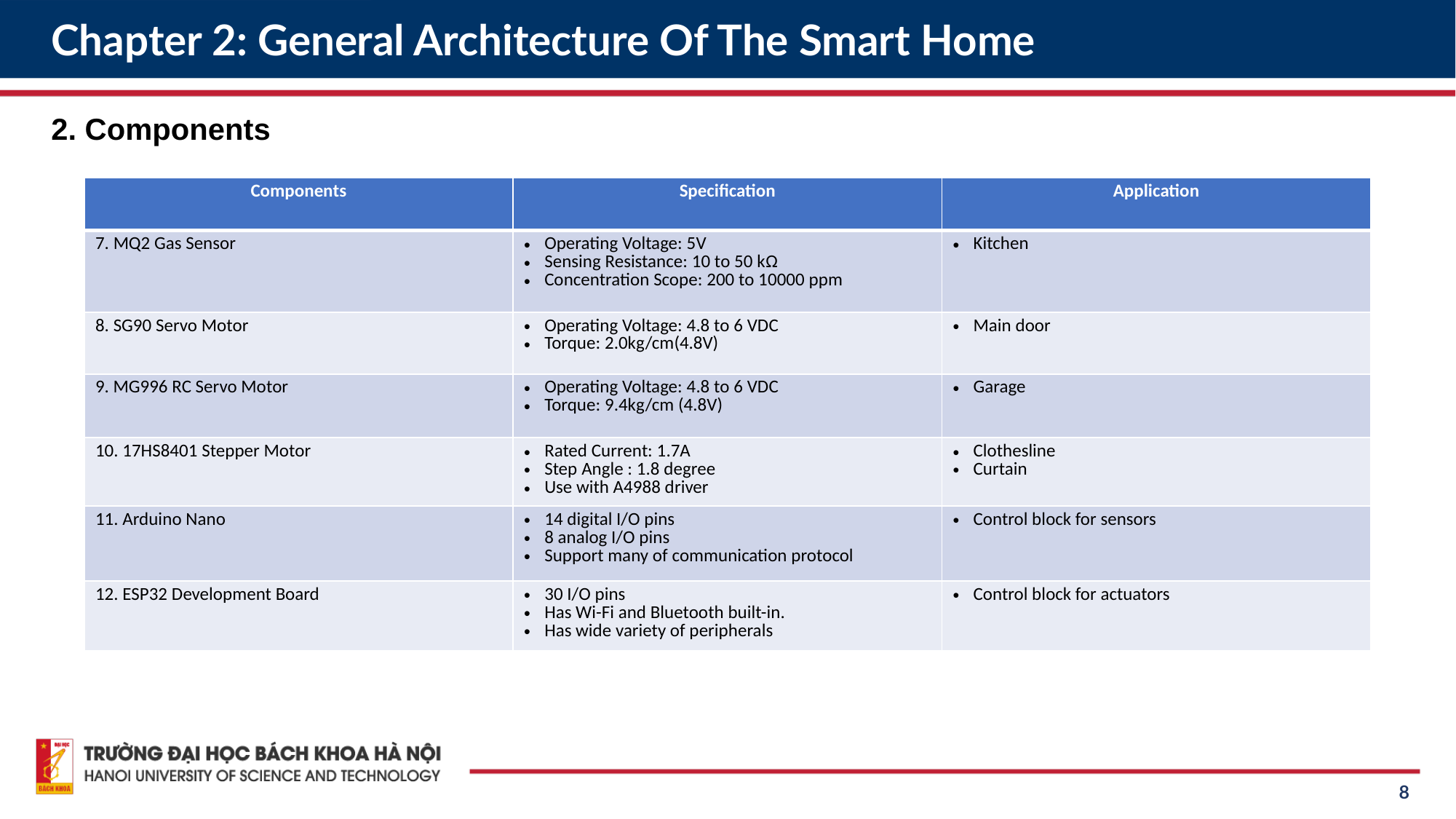

# Chapter 2: General Architecture Of The Smart Home
2. Components

| Components | Specification | Application |
| --- | --- | --- |
| 7. MQ2 Gas Sensor | Operating Voltage: 5V Sensing Resistance: 10 to 50 kΩ Concentration Scope: 200 to 10000 ppm | Kitchen |
| 8. SG90 Servo Motor | Operating Voltage: 4.8 to 6 VDC Torque: 2.0kg/cm(4.8V) | Main door |
| 9. MG996 RC Servo Motor | Operating Voltage: 4.8 to 6 VDC Torque: 9.4kg/cm (4.8V) | Garage |
| 10. 17HS8401 Stepper Motor | Rated Current: 1.7A Step Angle : 1.8 degree Use with A4988 driver | Clothesline Curtain |
| 11. Arduino Nano | 14 digital I/O pins 8 analog I/O pins Support many of communication protocol | Control block for sensors |
| 12. ESP32 Development Board | 30 I/O pins Has Wi-Fi and Bluetooth built-in. Has wide variety of peripherals | Control block for actuators |
8